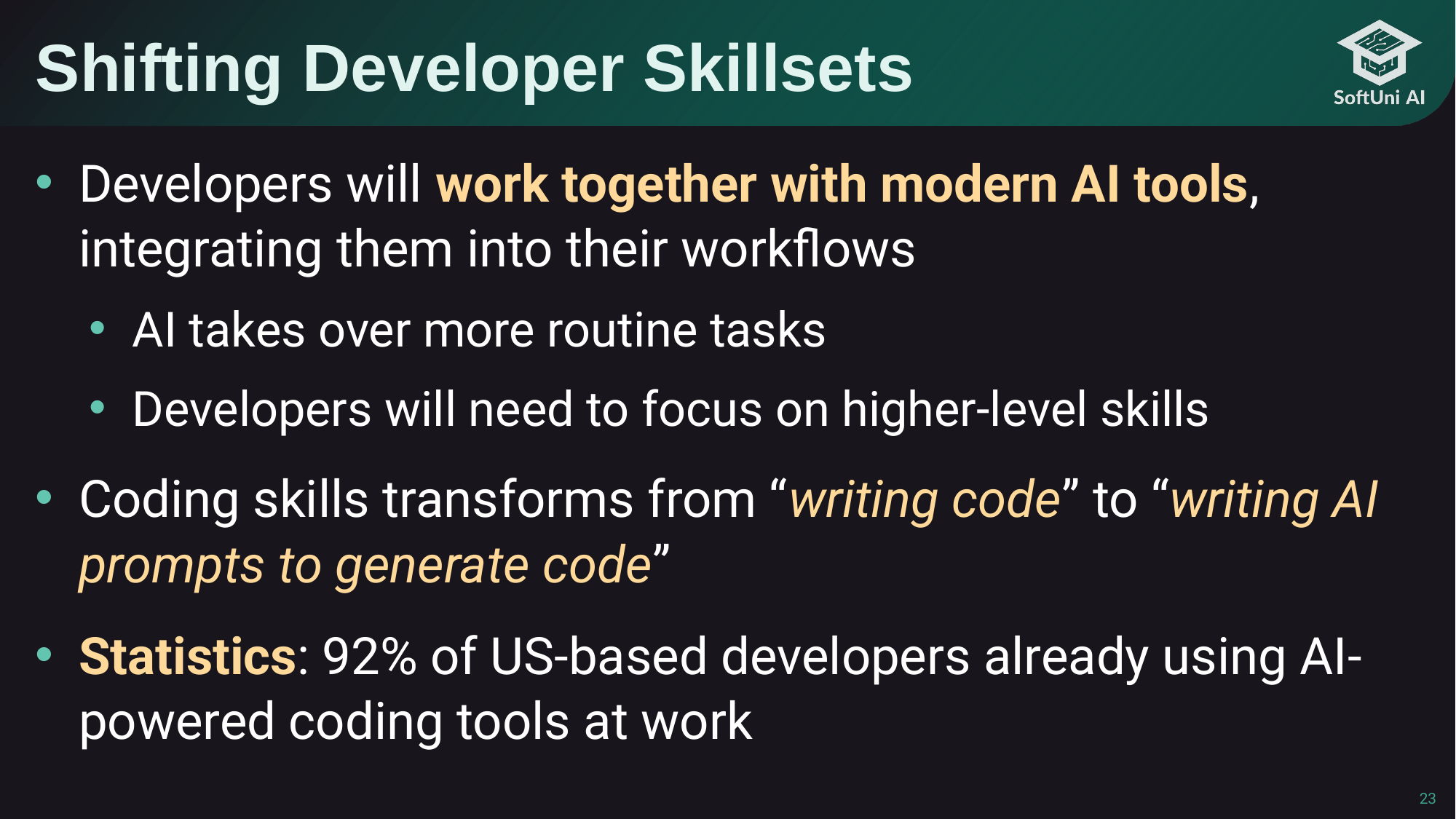

# Shifting Developer Skillsets
Developers will work together with modern AI tools, integrating them into their workflows
AI takes over more routine tasks
Developers will need to focus on higher-level skills
Coding skills transforms from “writing code” to “writing AI prompts to generate code”
Statistics: 92% of US-based developers already using AI-powered coding tools at work
23